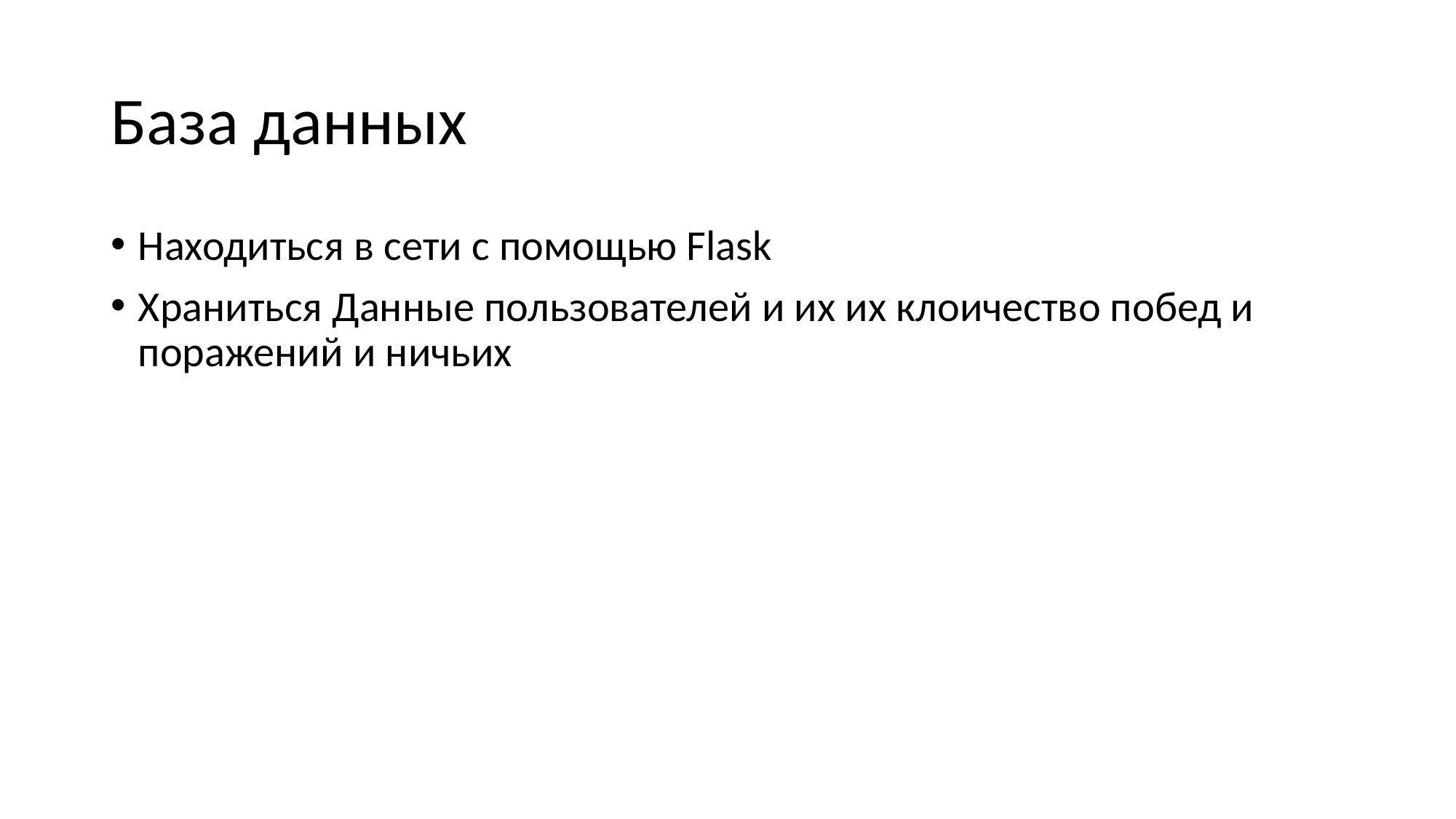

# База данных
Находиться в сети с помощью Flask
Храниться Данные пользователей и их их клоичество побед и поражений и ничьих